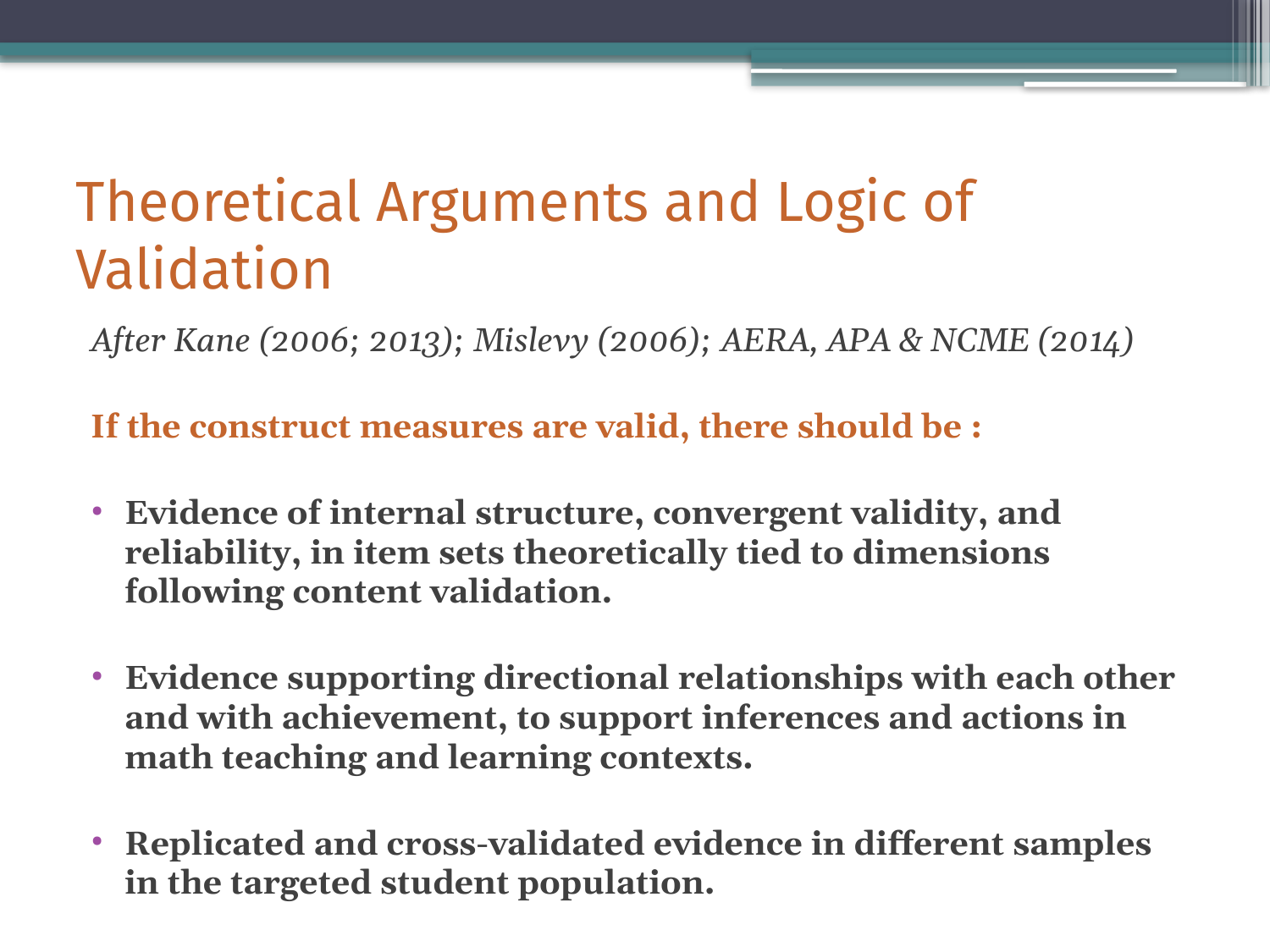

# Theoretical Arguments and Logic of Validation
After Kane (2006; 2013); Mislevy (2006); AERA, APA & NCME (2014)

If the construct measures are valid, there should be :

Evidence of internal structure, convergent validity, and reliability, in item sets theoretically tied to dimensions following content validation.

Evidence supporting directional relationships with each other and with achievement, to support inferences and actions in math teaching and learning contexts.

Replicated and cross-validated evidence in different samples in the targeted student population.